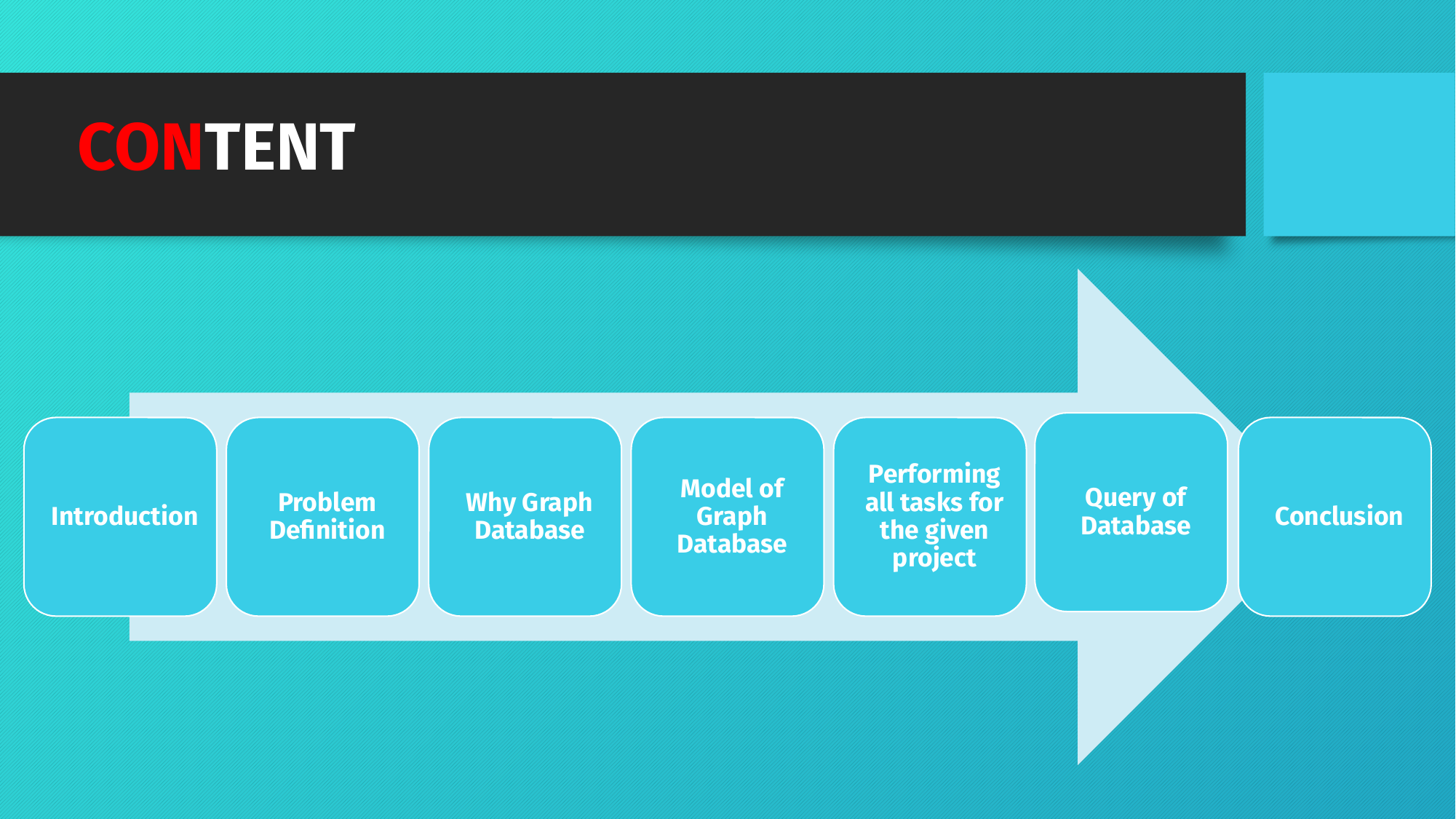

# CONTENT
Introduction
Problem Definition
Why Graph Database
Model of Graph Database
Performing all tasks for the given project
Query of Database
Conclusion